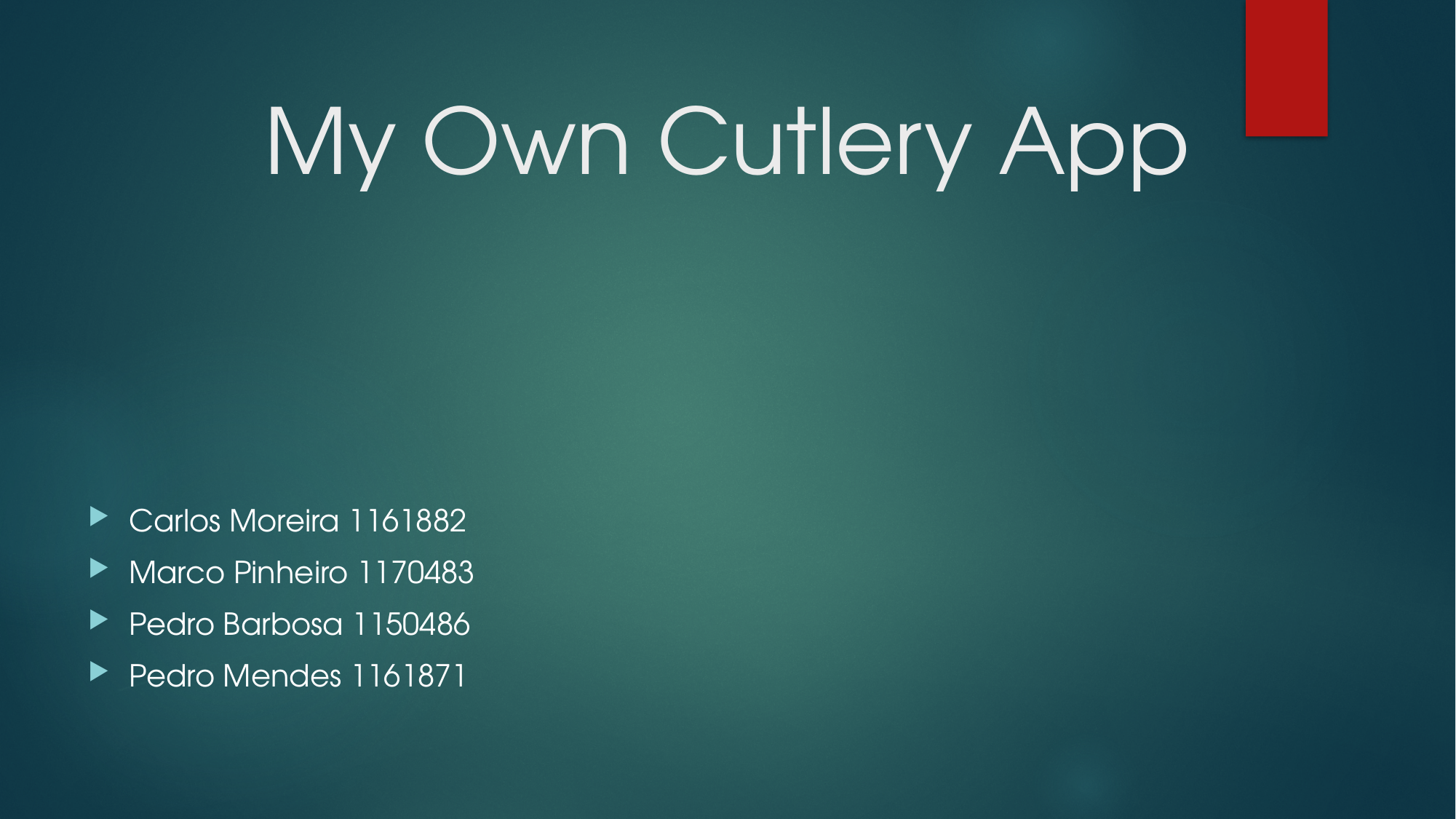

# My Own Cutlery App
Carlos Moreira 1161882
Marco Pinheiro 1170483
Pedro Barbosa 1150486
Pedro Mendes 1161871